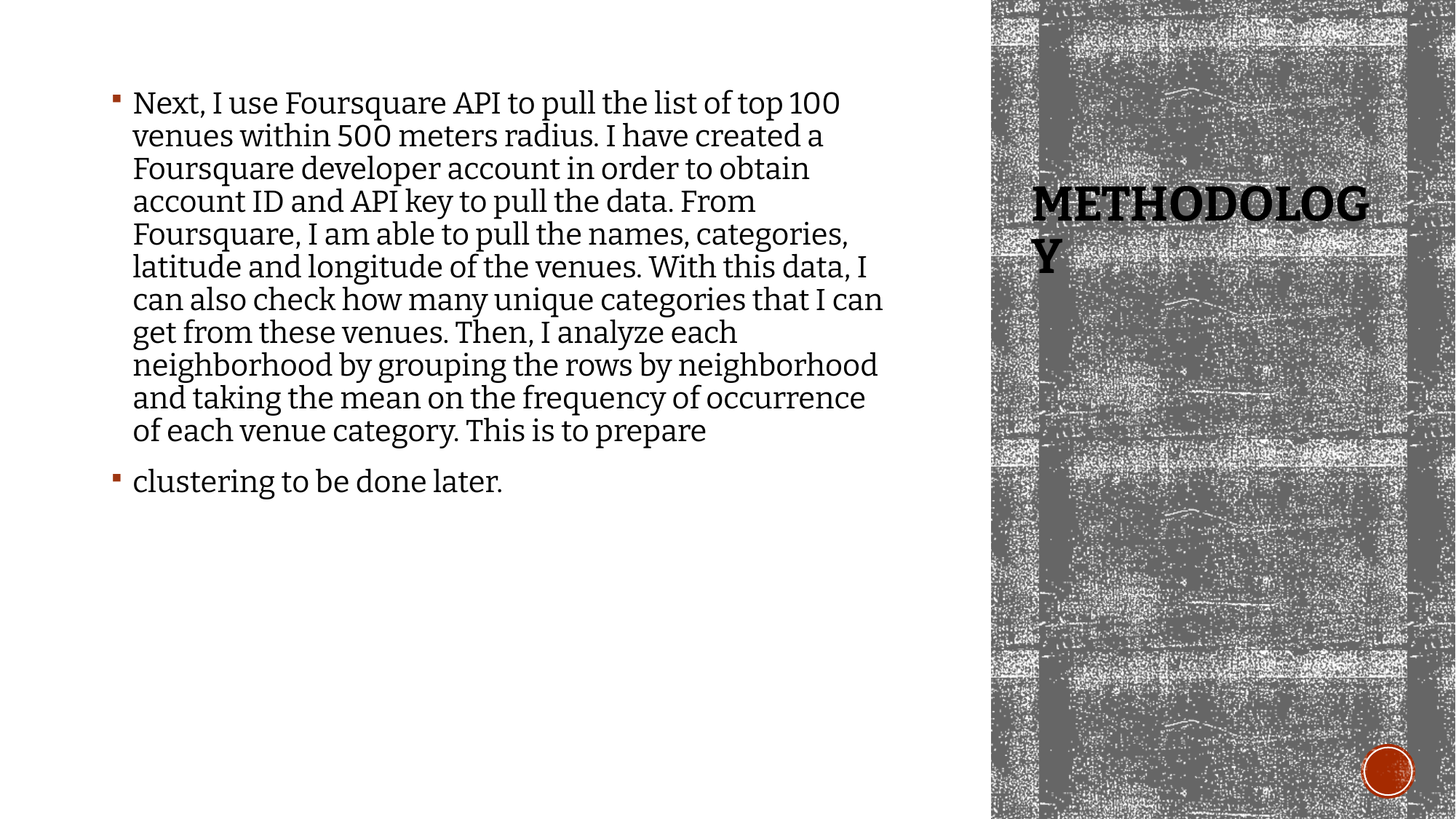

Next, I use Foursquare API to pull the list of top 100 venues within 500 meters radius. I have created a Foursquare developer account in order to obtain account ID and API key to pull the data. From Foursquare, I am able to pull the names, categories, latitude and longitude of the venues. With this data, I can also check how many unique categories that I can get from these venues. Then, I analyze each neighborhood by grouping the rows by neighborhood and taking the mean on the frequency of occurrence of each venue category. This is to prepare
clustering to be done later.
# Methodology